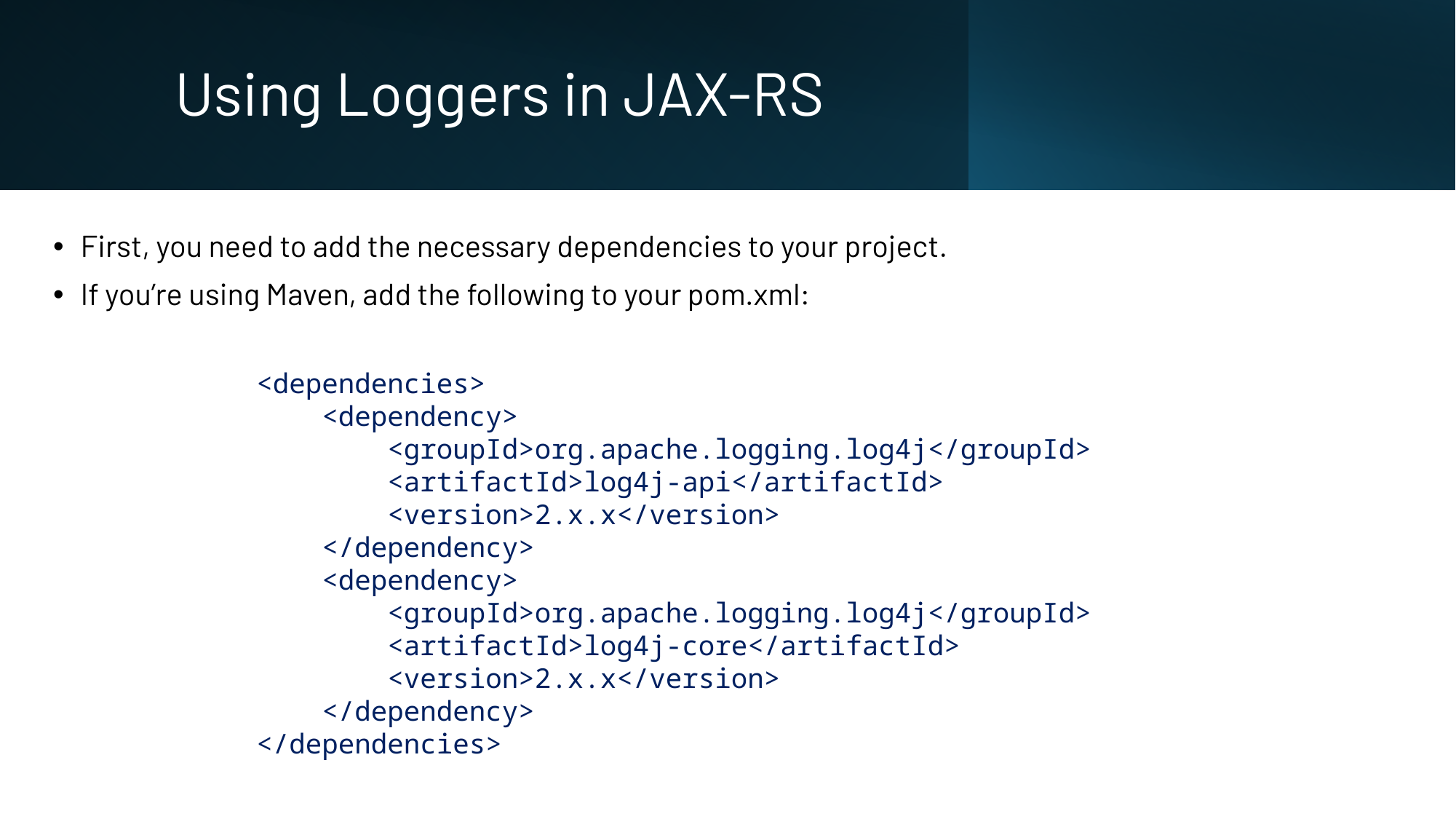

# Using Loggers in JAX-RS
First, you need to add the necessary dependencies to your project.
If you’re using Maven, add the following to your pom.xml:

<dependencies>
    <dependency>
        <groupId>org.apache.logging.log4j</groupId>
        <artifactId>log4j-api</artifactId>
        <version>2.x.x</version>
    </dependency>
    <dependency>
        <groupId>org.apache.logging.log4j</groupId>
        <artifactId>log4j-core</artifactId>
        <version>2.x.x</version>
    </dependency>
</dependencies>